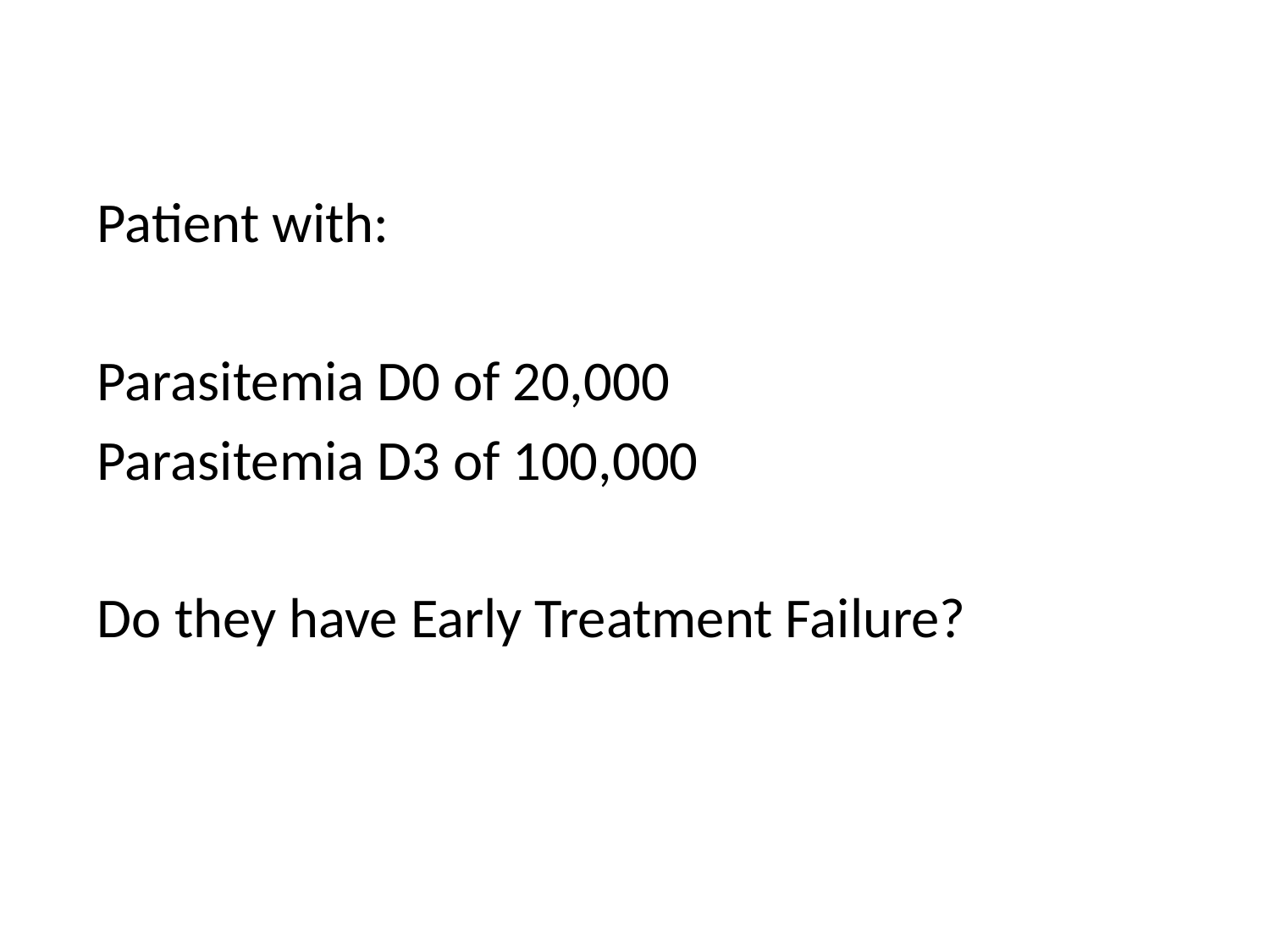

Patient with:

Parasitemia D0 of 20,000
Parasitemia D3 of 100,000

Do they have Early Treatment Failure?